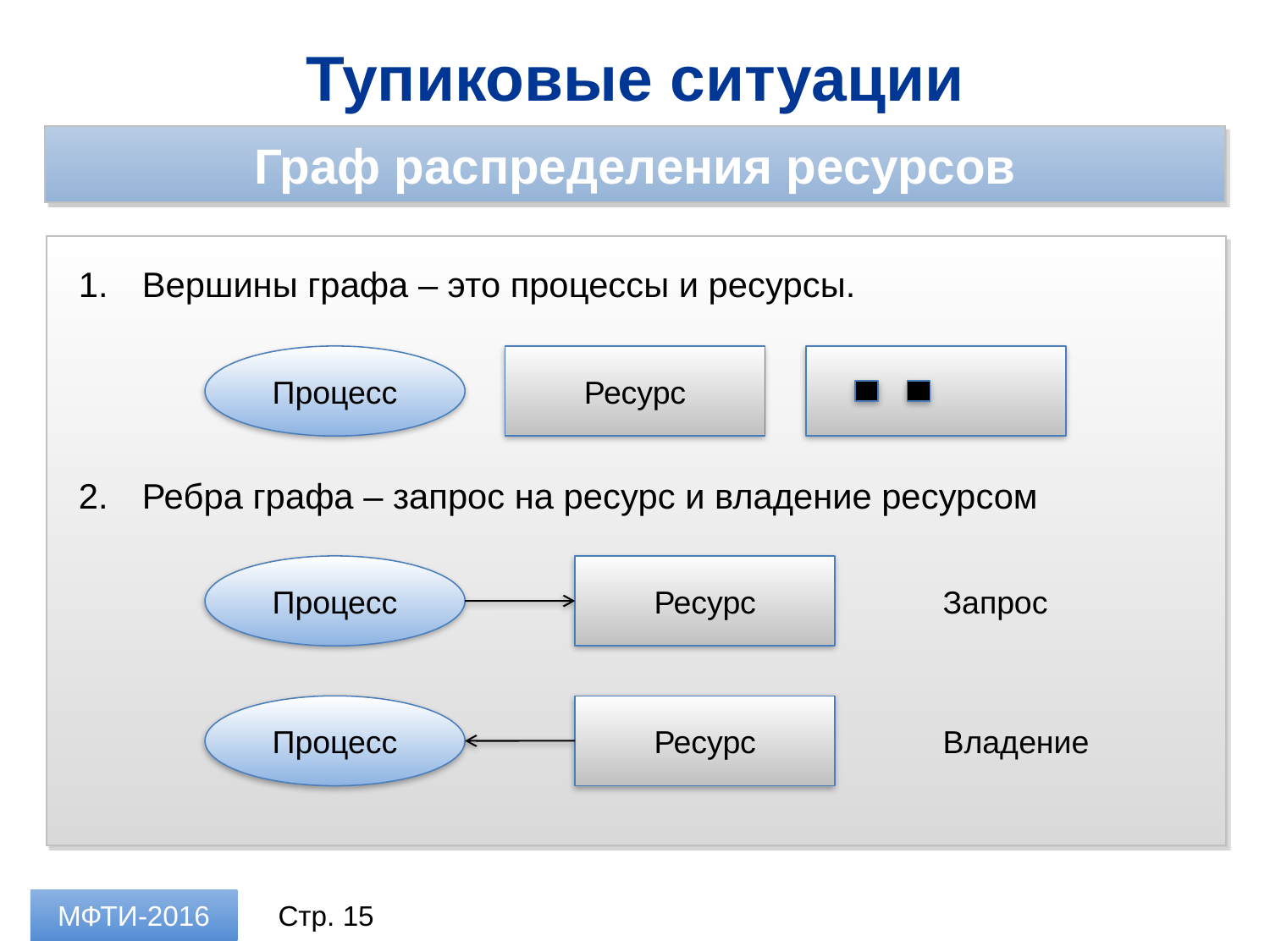

Тупиковые ситуации
Граф распределения ресурсов

Вершины графа – это процессы и ресурсы.

Ребра графа – запрос на ресурс и владение ресурсом
Процесс
Ресурс

Процесс
Ресурс
Запрос
Процесс
Ресурс
Владение
МФТИ-2016
Стр. 15